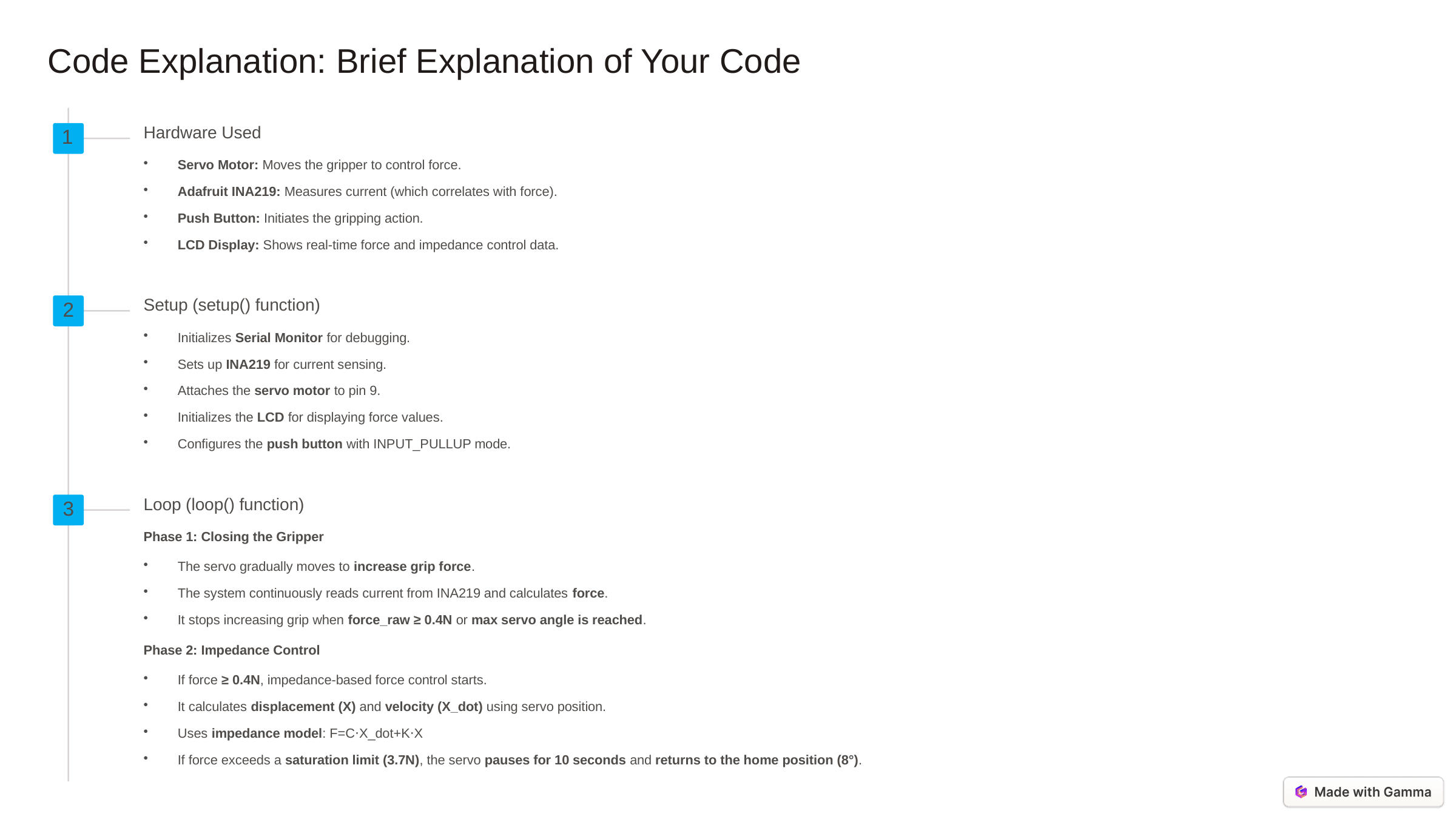

Code Explanation: Brief Explanation of Your Code

Hardware Used

1

Servo Motor: Moves the gripper to control force.
Adafruit INA219: Measures current (which correlates with force).
Push Button: Initiates the gripping action.
LCD Display: Shows real-time force and impedance control data.
Setup (setup() function)

2

Initializes Serial Monitor for debugging.
Sets up INA219 for current sensing.
Attaches the servo motor to pin 9.
Initializes the LCD for displaying force values.
Configures the push button with INPUT_PULLUP mode.
Loop (loop() function)

3

Phase 1: Closing the Gripper
The servo gradually moves to increase grip force.
The system continuously reads current from INA219 and calculates force.
It stops increasing grip when force_raw ≥ 0.4N or max servo angle is reached.
Phase 2: Impedance Control
If force ≥ 0.4N, impedance-based force control starts.
It calculates displacement (X) and velocity (X_dot) using servo position.
Uses impedance model: F=C⋅X_dot+K⋅X
If force exceeds a saturation limit (3.7N), the servo pauses for 10 seconds and returns to the home position (8°).